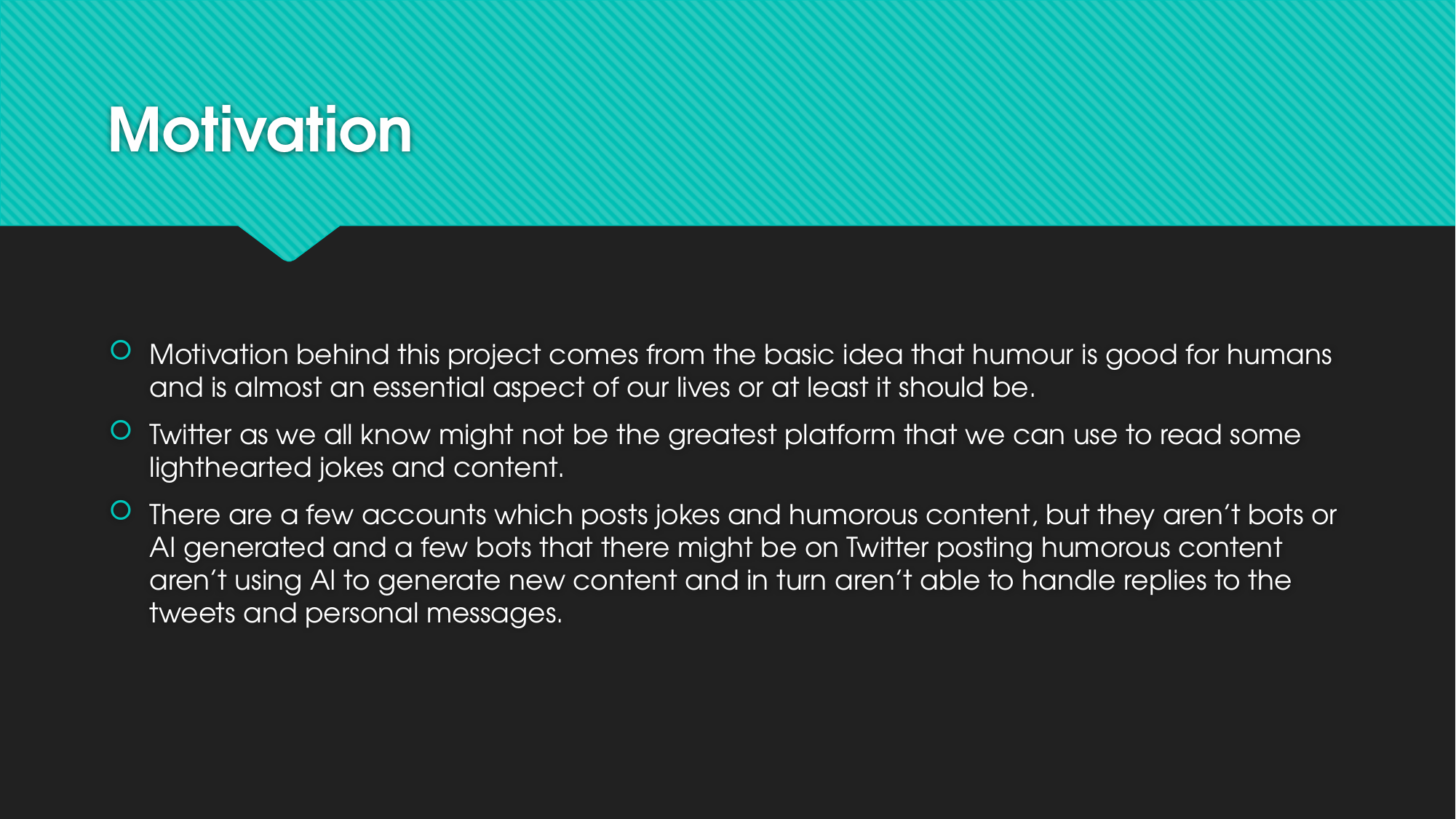

# Motivation
Motivation behind this project comes from the basic idea that humour is good for humans and is almost an essential aspect of our lives or at least it should be.
Twitter as we all know might not be the greatest platform that we can use to read some lighthearted jokes and content.
There are a few accounts which posts jokes and humorous content, but they aren’t bots or AI generated and a few bots that there might be on Twitter posting humorous content aren’t using AI to generate new content and in turn aren’t able to handle replies to the tweets and personal messages.